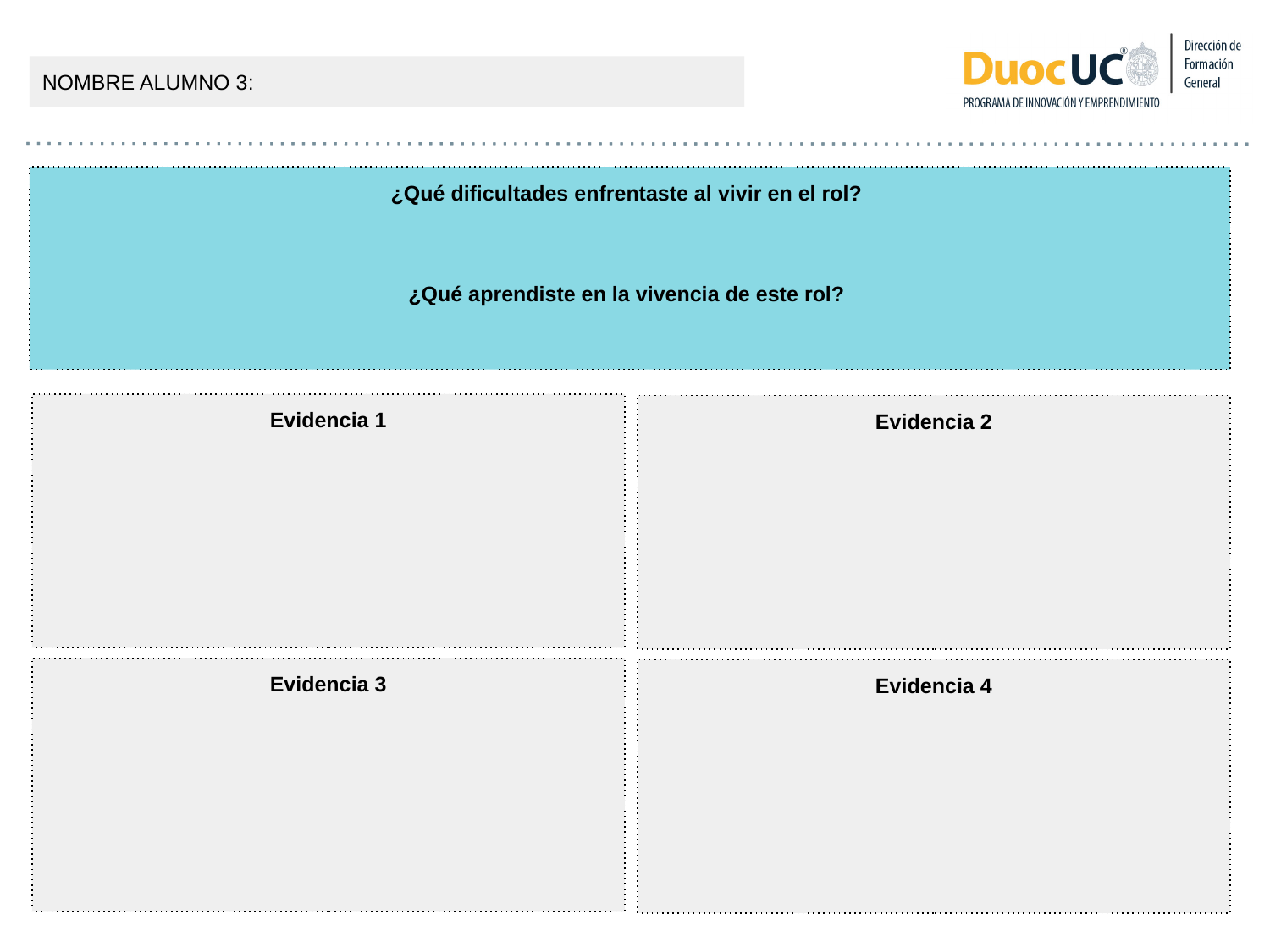

NOMBRE ALUMNO 3:
¿Qué dificultades enfrentaste al vivir en el rol?

¿Qué aprendiste en la vivencia de este rol?

Evidencia 1

Evidencia 2

Evidencia 3

Evidencia 4